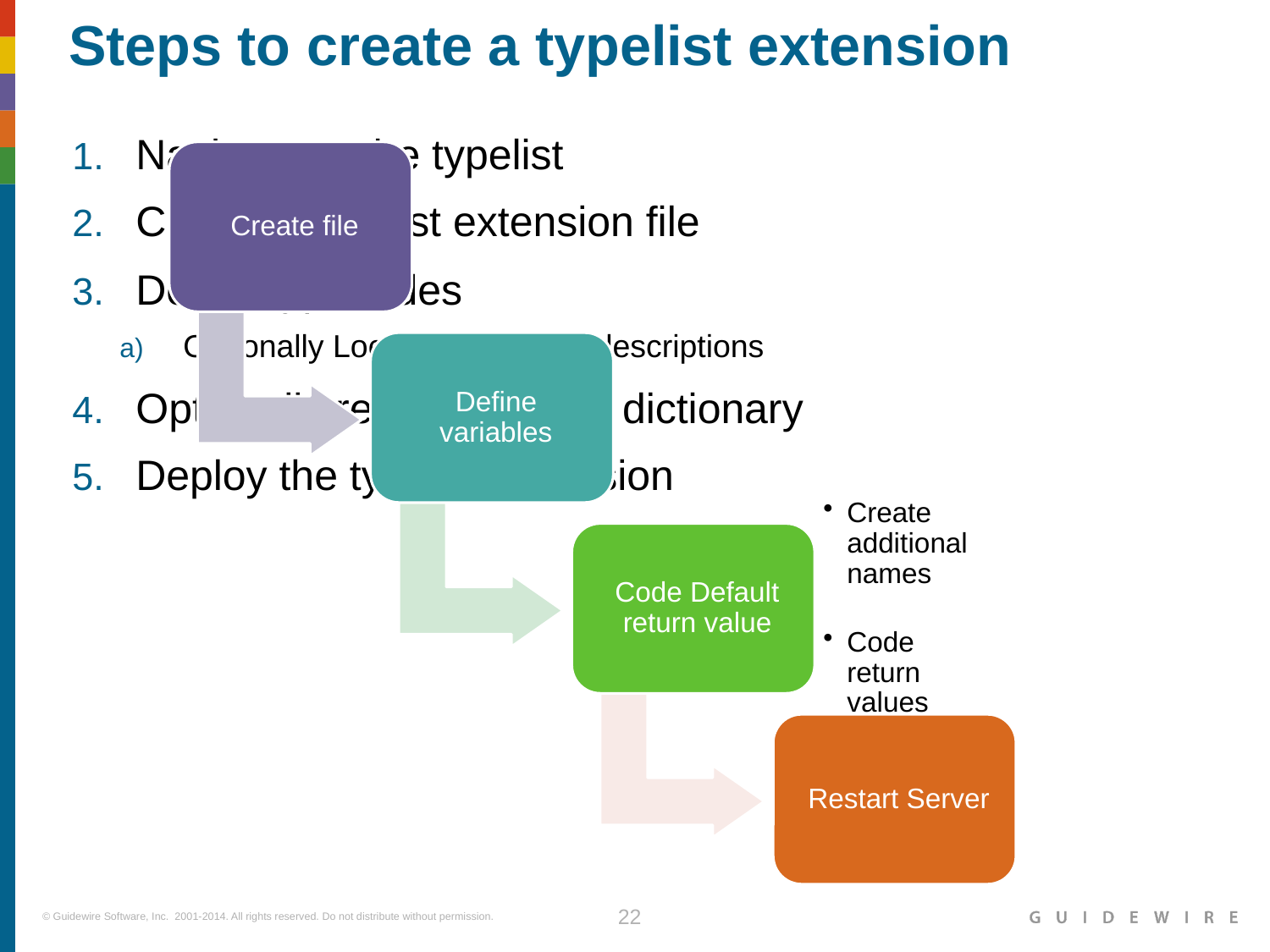

# Steps to create a typelist extension
Navigate to the typelist
Create a typelist extension file
Define typecodes
Optionally Localize typecode descriptions
Optionally regenerate the dictionary
Deploy the typelist extension
Create file
Define variables
Code Default return value
Create additional names
Code return values
Restart Server